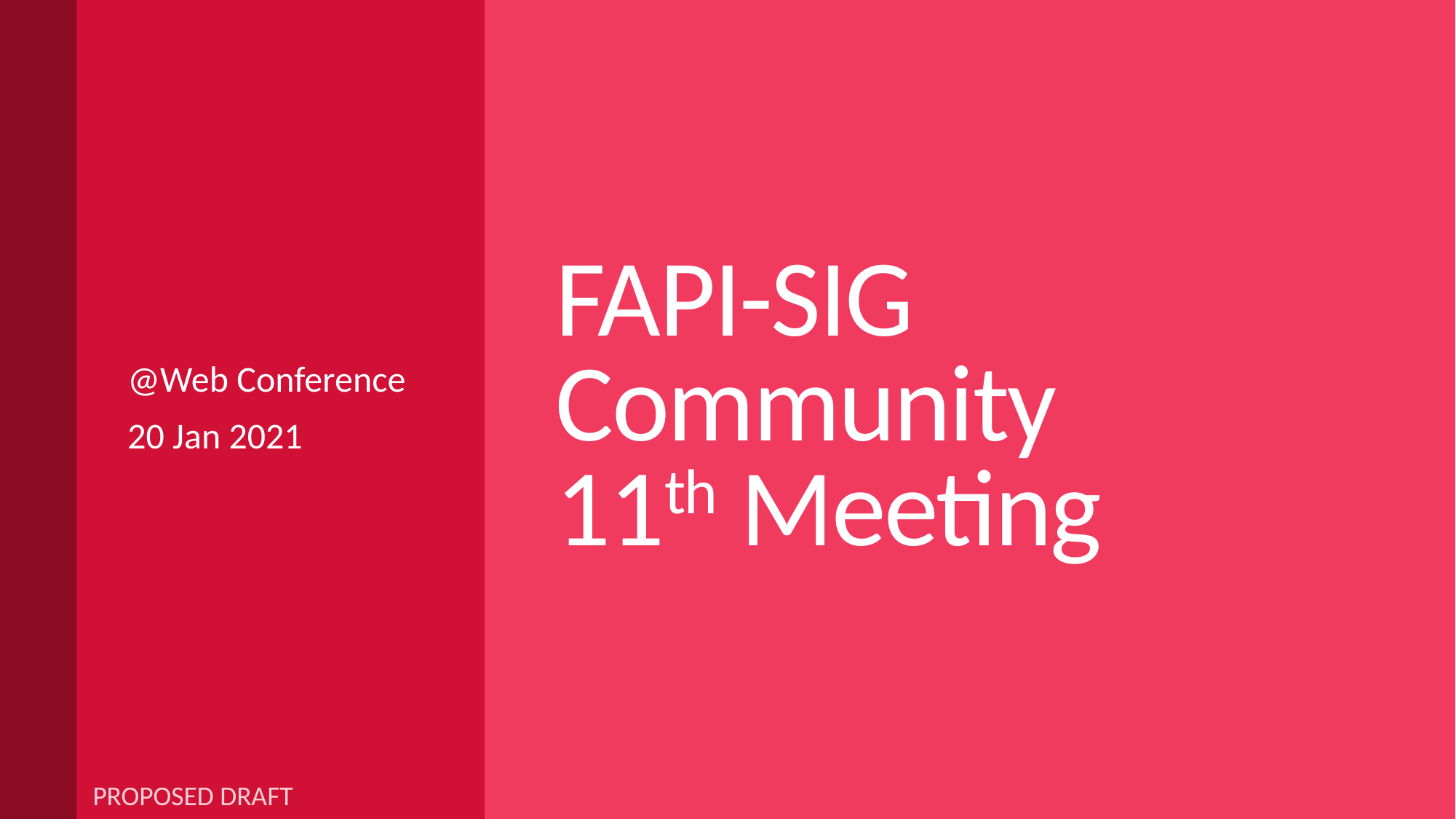

@Web Conference
20 Jan 2021
# FAPI-SIG Community 11th Meeting
PROPOSED DRAFT